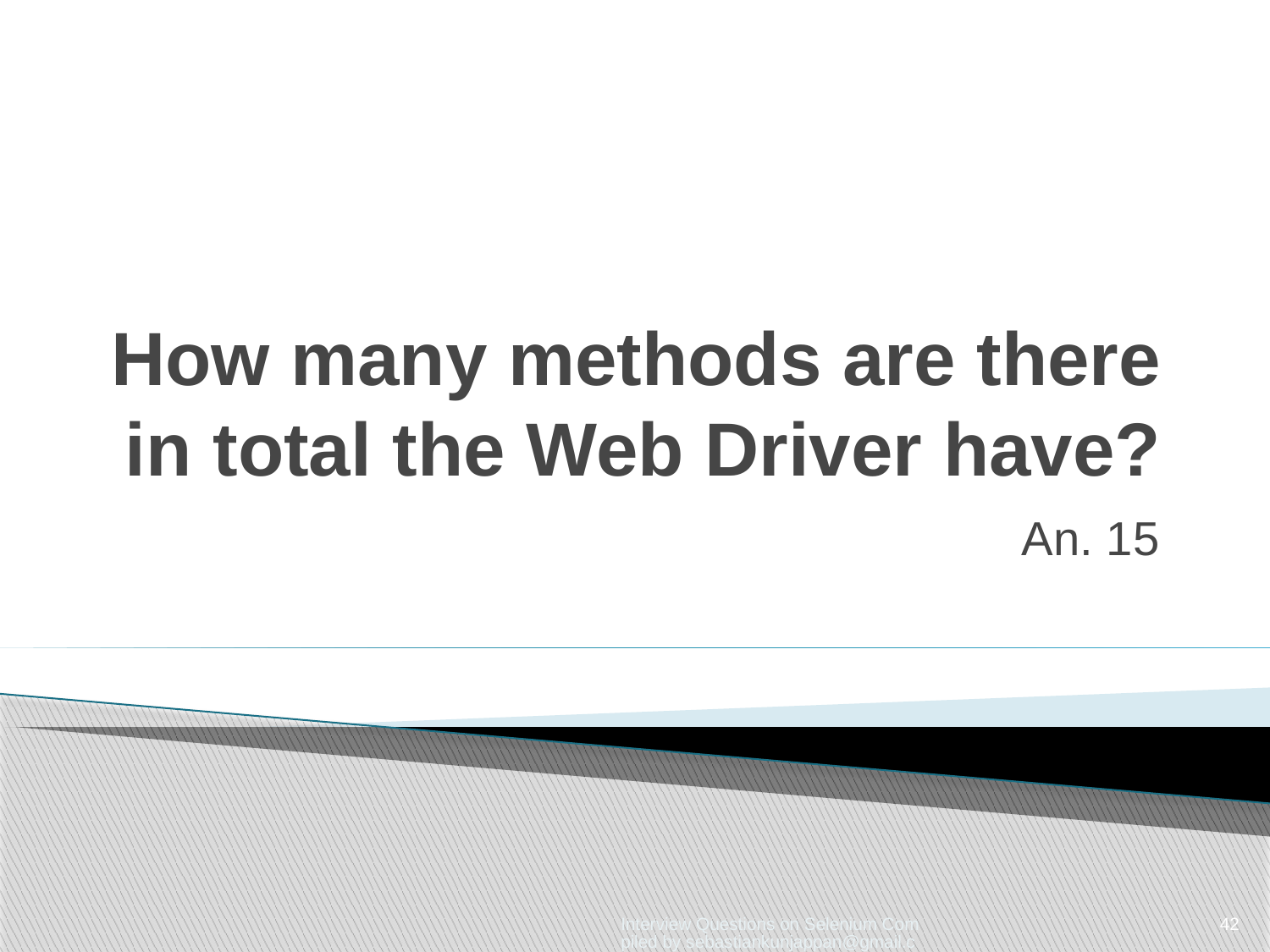

# How many methods are there in total the Web Driver have?
An. 15
Interview Questions on Selenium Compiled by sebastiankunjappan@gmail.com
42